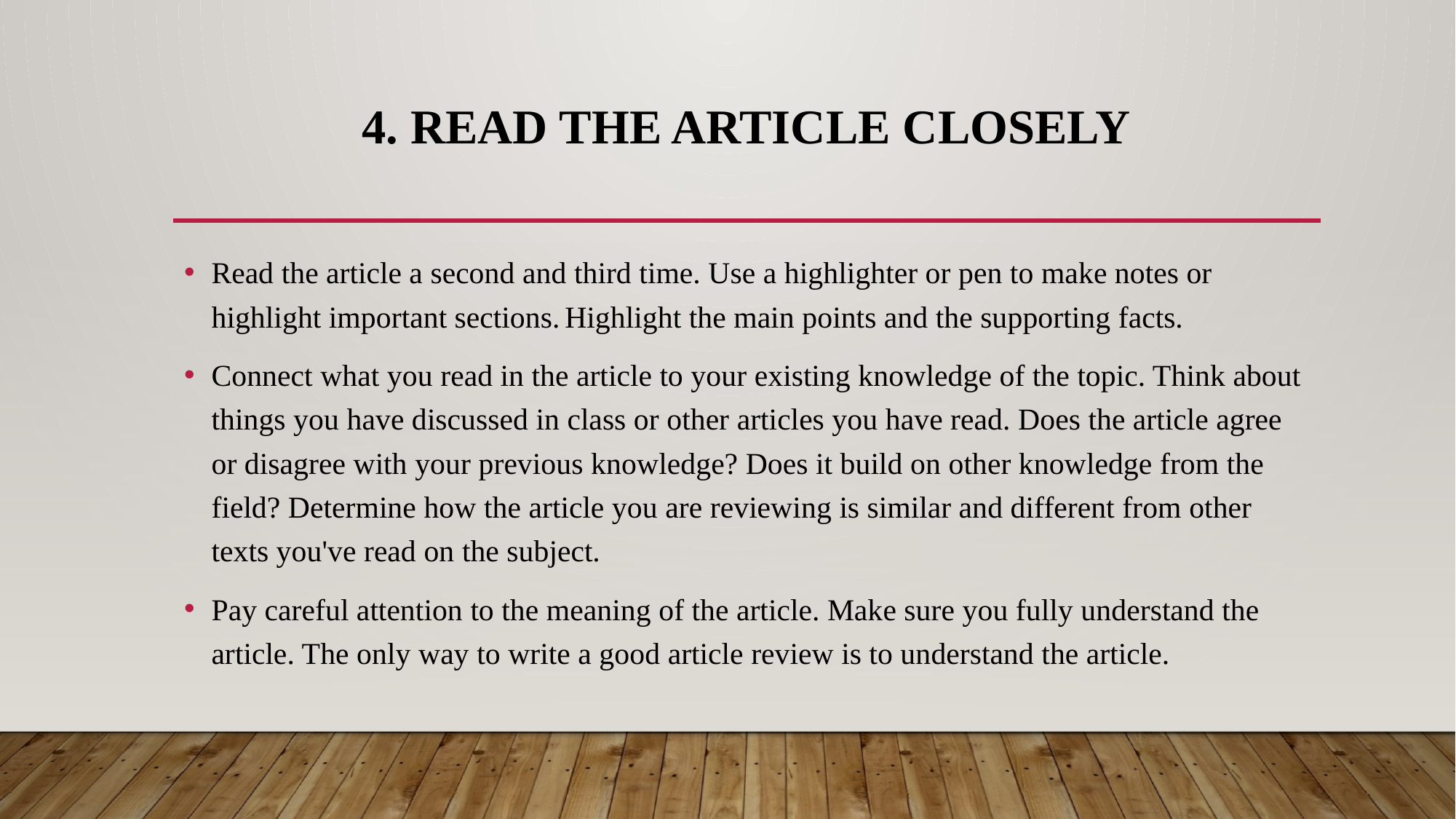

# 4. Read the article closely
Read the article a second and third time. Use a highlighter or pen to make notes or highlight important sections. Highlight the main points and the supporting facts.
Connect what you read in the article to your existing knowledge of the topic. Think about things you have discussed in class or other articles you have read. Does the article agree or disagree with your previous knowledge? Does it build on other knowledge from the field? Determine how the article you are reviewing is similar and different from other texts you've read on the subject.
Pay careful attention to the meaning of the article. Make sure you fully understand the article. The only way to write a good article review is to understand the article.